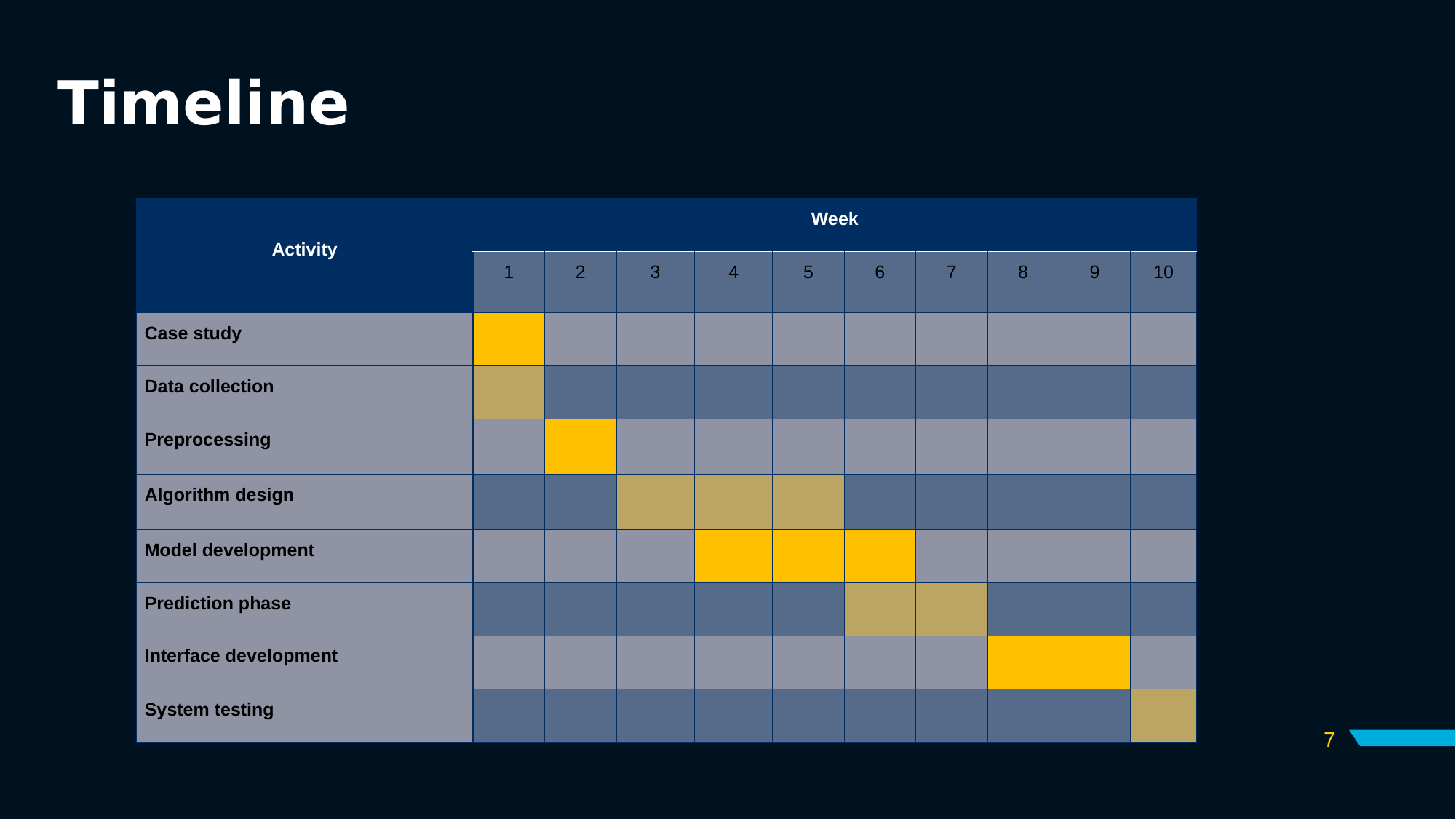

# Timeline
| Activity | Week |  |  |  |  |  |  |  |  |  |
| --- | --- | --- | --- | --- | --- | --- | --- | --- | --- | --- |
|  | 1 | 2 | 3 | 4 | 5 | 6 | 7 | 8 | 9 | 10 |
| Case study |  |  |  |  |  |  |  |  |  |  |
| Data collection |  |  |  |  |  |  |  |  |  |  |
| Preprocessing |  |  |  |  |  |  |  |  |  |  |
| Algorithm design |  |  |  |  |  |  |  |  |  |  |
| Model development |  |  |  |  |  |  |  |  |  |  |
| Prediction phase |  |  |  |  |  |  |  |  |  |  |
| Interface development |  |  |  |  |  |  |  |  |  |  |
| System testing |  |  |  |  |  |  |  |  |  |  |
7